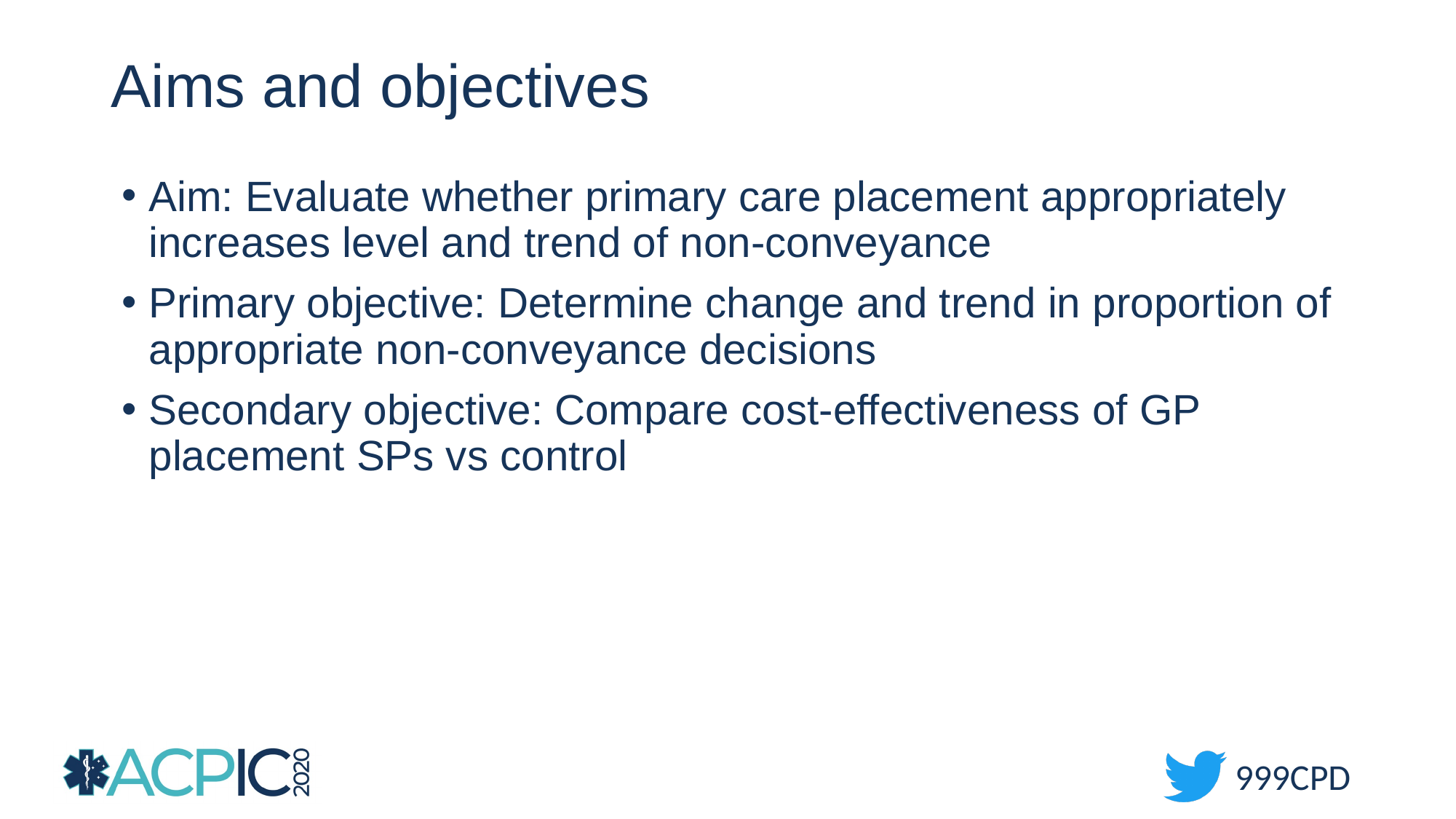

# Aims and objectives
Aim: Evaluate whether primary care placement appropriately increases level and trend of non-conveyance
Primary objective: Determine change and trend in proportion of appropriate non-conveyance decisions
Secondary objective: Compare cost-effectiveness of GP placement SPs vs control